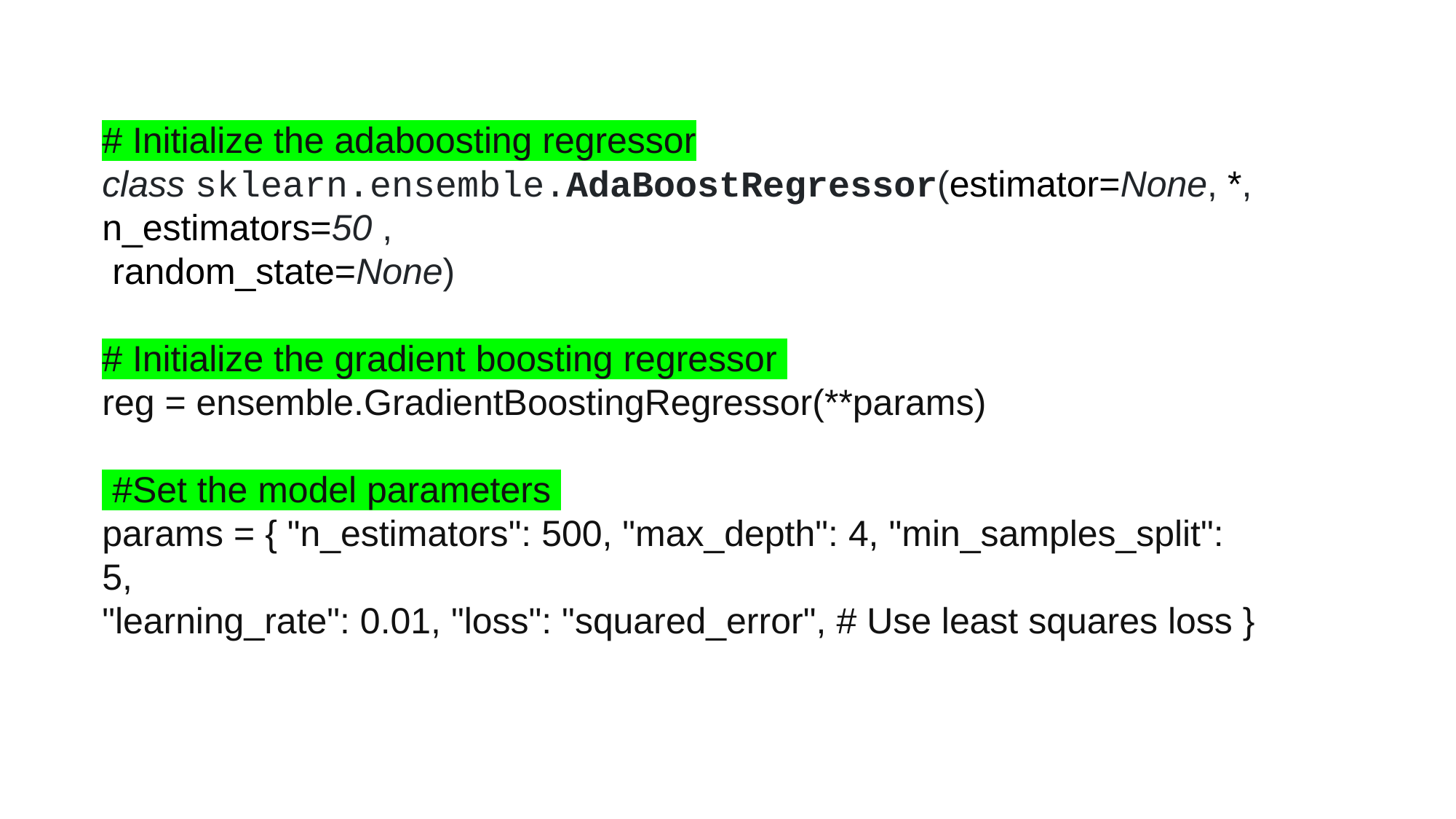

# # Initialize the adaboosting regressor
class sklearn.ensemble.AdaBoostRegressor(estimator=None, *, n_estimators=50 ,
 random_state=None)
# Initialize the gradient boosting regressor reg = ensemble.GradientBoostingRegressor(**params) #Set the model parameters params = { "n_estimators": 500, "max_depth": 4, "min_samples_split": 5, "learning_rate": 0.01, "loss": "squared_error", # Use least squares loss }